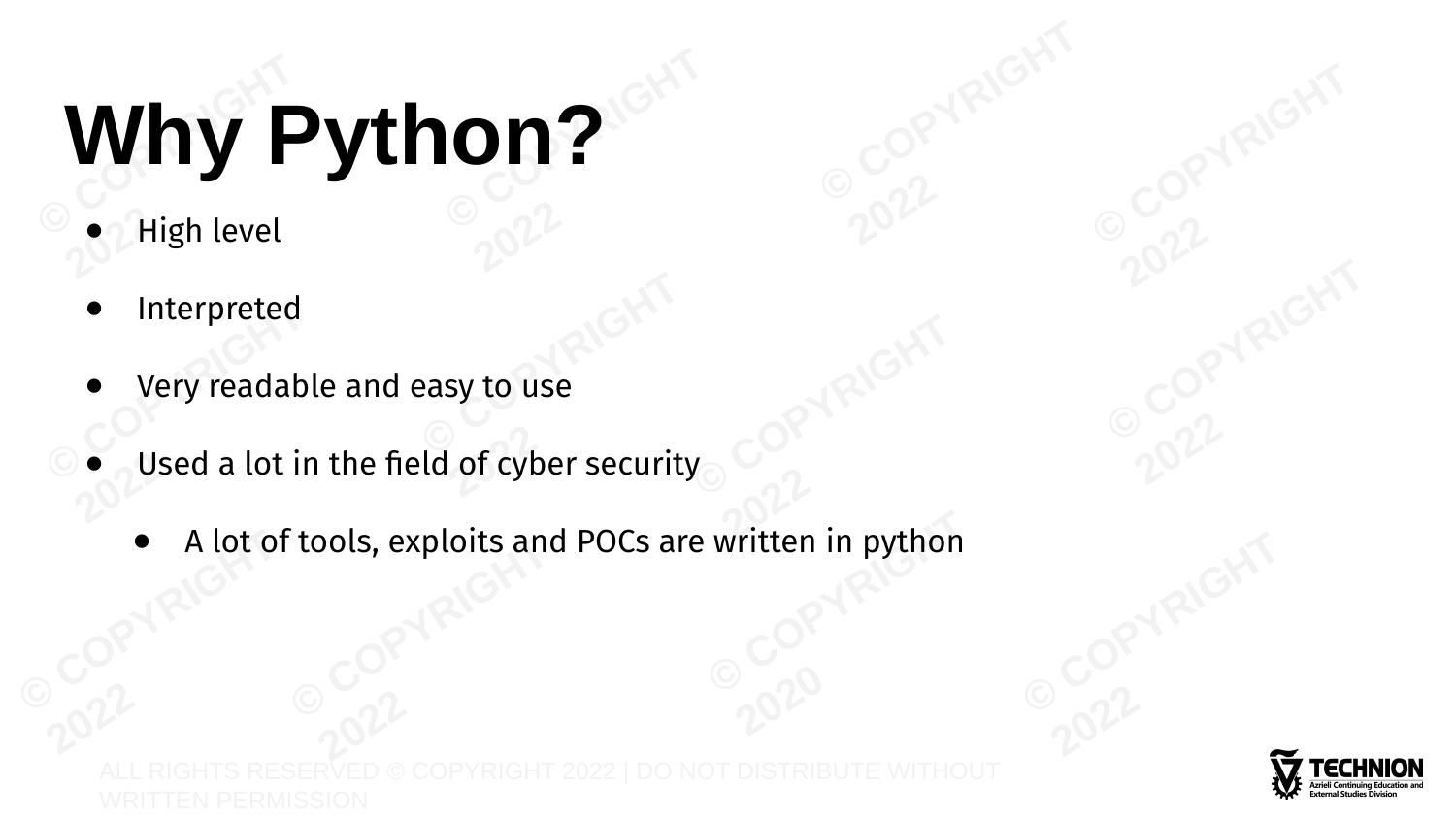

# Why Python?
High level
Interpreted
Very readable and easy to use
Used a lot in the field of cyber security
A lot of tools, exploits and POCs are written in python